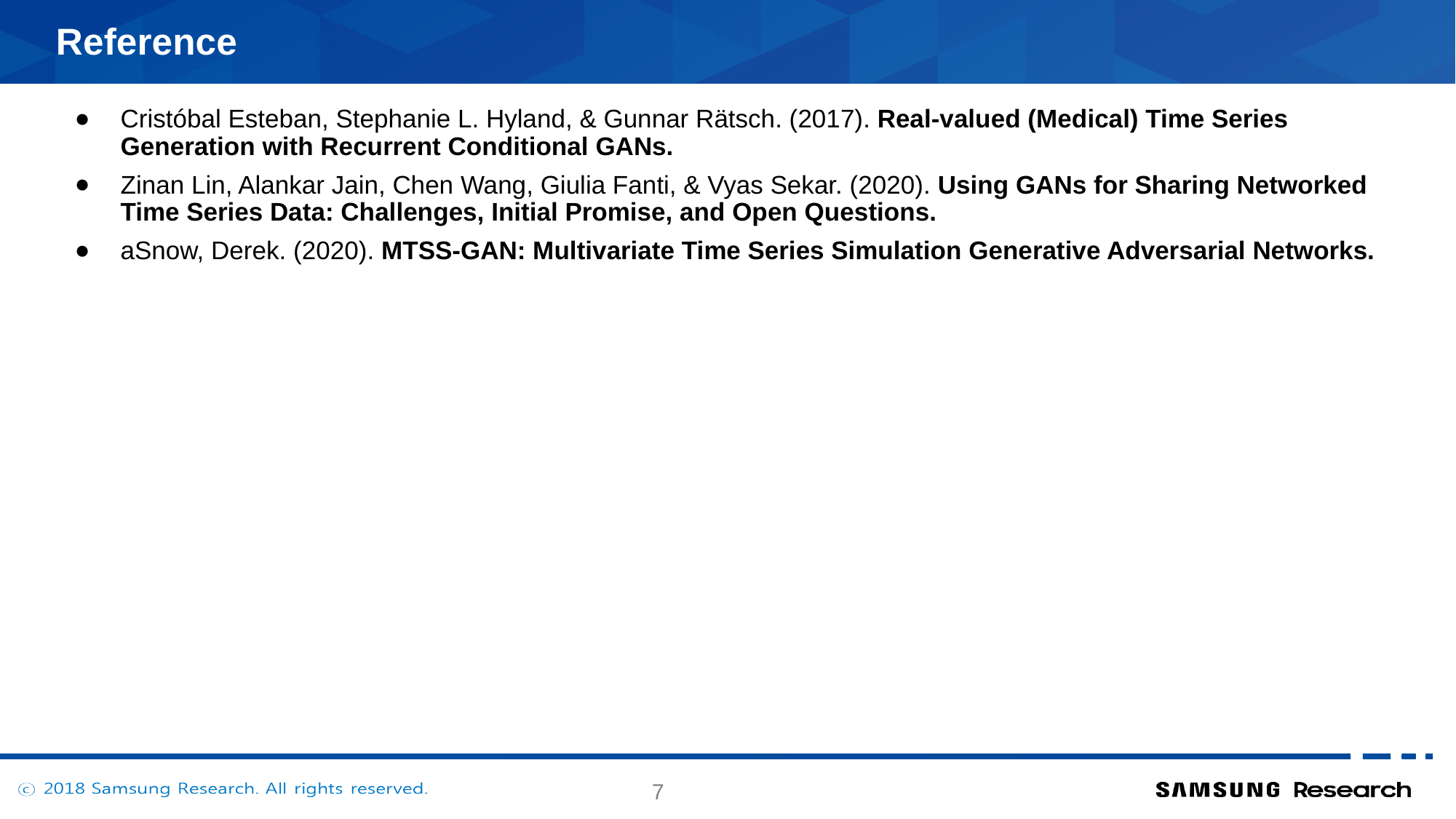

# Reference
Cristóbal Esteban, Stephanie L. Hyland, & Gunnar Rätsch. (2017). Real-valued (Medical) Time Series Generation with Recurrent Conditional GANs.
Zinan Lin, Alankar Jain, Chen Wang, Giulia Fanti, & Vyas Sekar. (2020). Using GANs for Sharing Networked Time Series Data: Challenges, Initial Promise, and Open Questions.
aSnow, Derek. (2020). MTSS-GAN: Multivariate Time Series Simulation Generative Adversarial Networks.